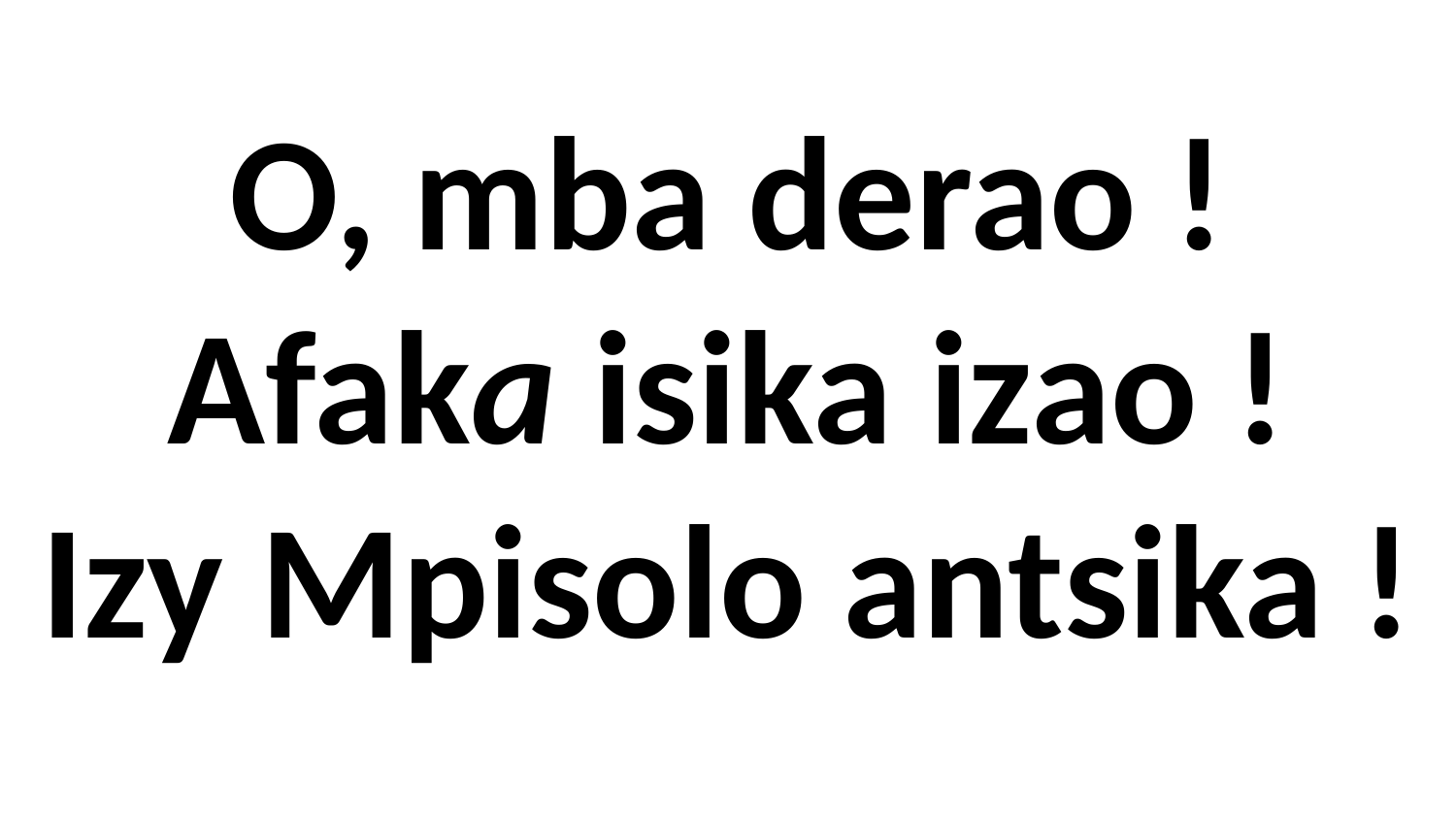

# O, mba derao ! Afaka isika izao ! Izy Mpisolo antsika !